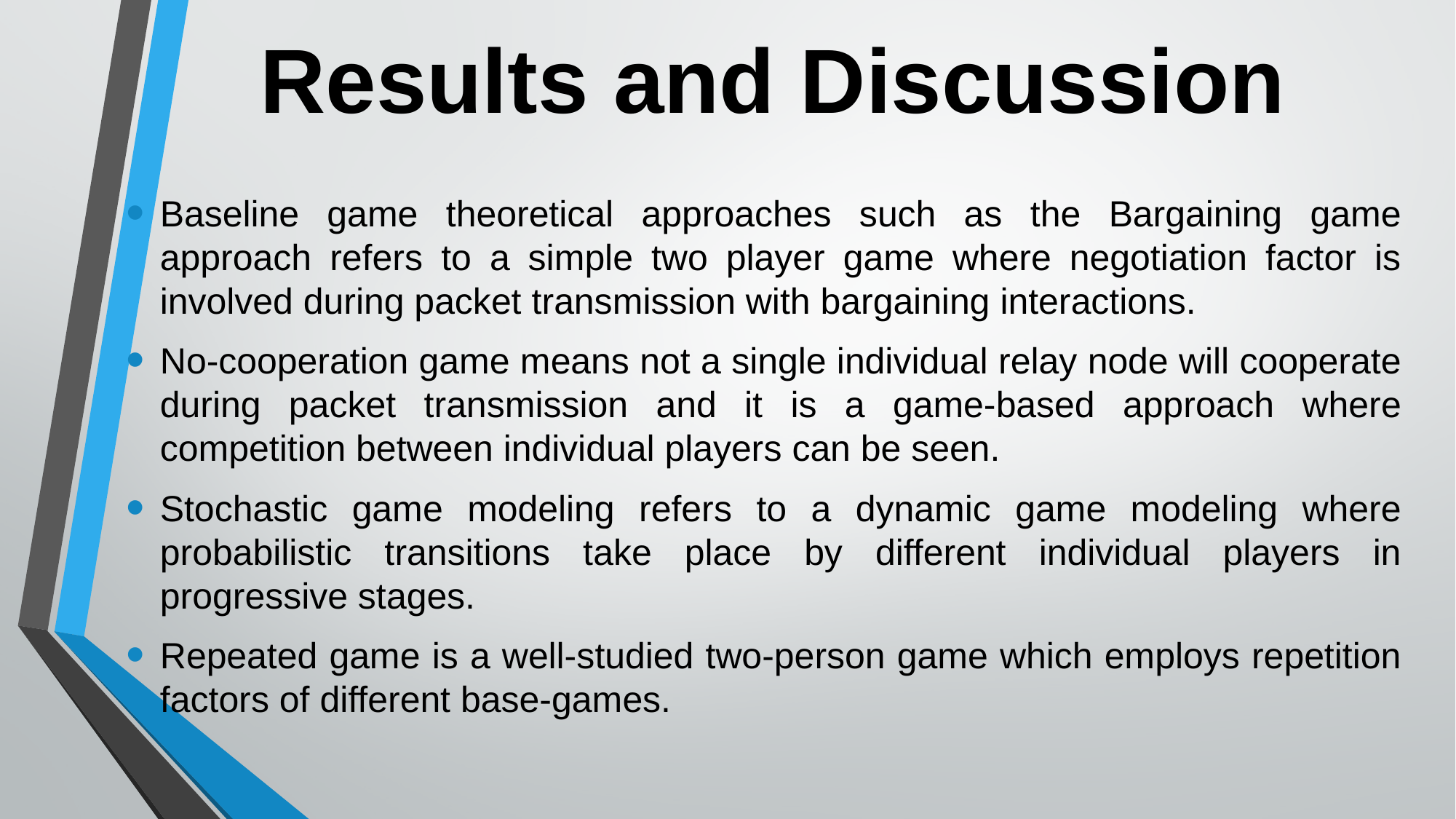

# Results and Discussion
Baseline game theoretical approaches such as the Bargaining game approach refers to a simple two player game where negotiation factor is involved during packet transmission with bargaining interactions.
No-cooperation game means not a single individual relay node will cooperate during packet transmission and it is a game-based approach where competition between individual players can be seen.
Stochastic game modeling refers to a dynamic game modeling where probabilistic transitions take place by different individual players in progressive stages.
Repeated game is a well-studied two-person game which employs repetition factors of different base-games.